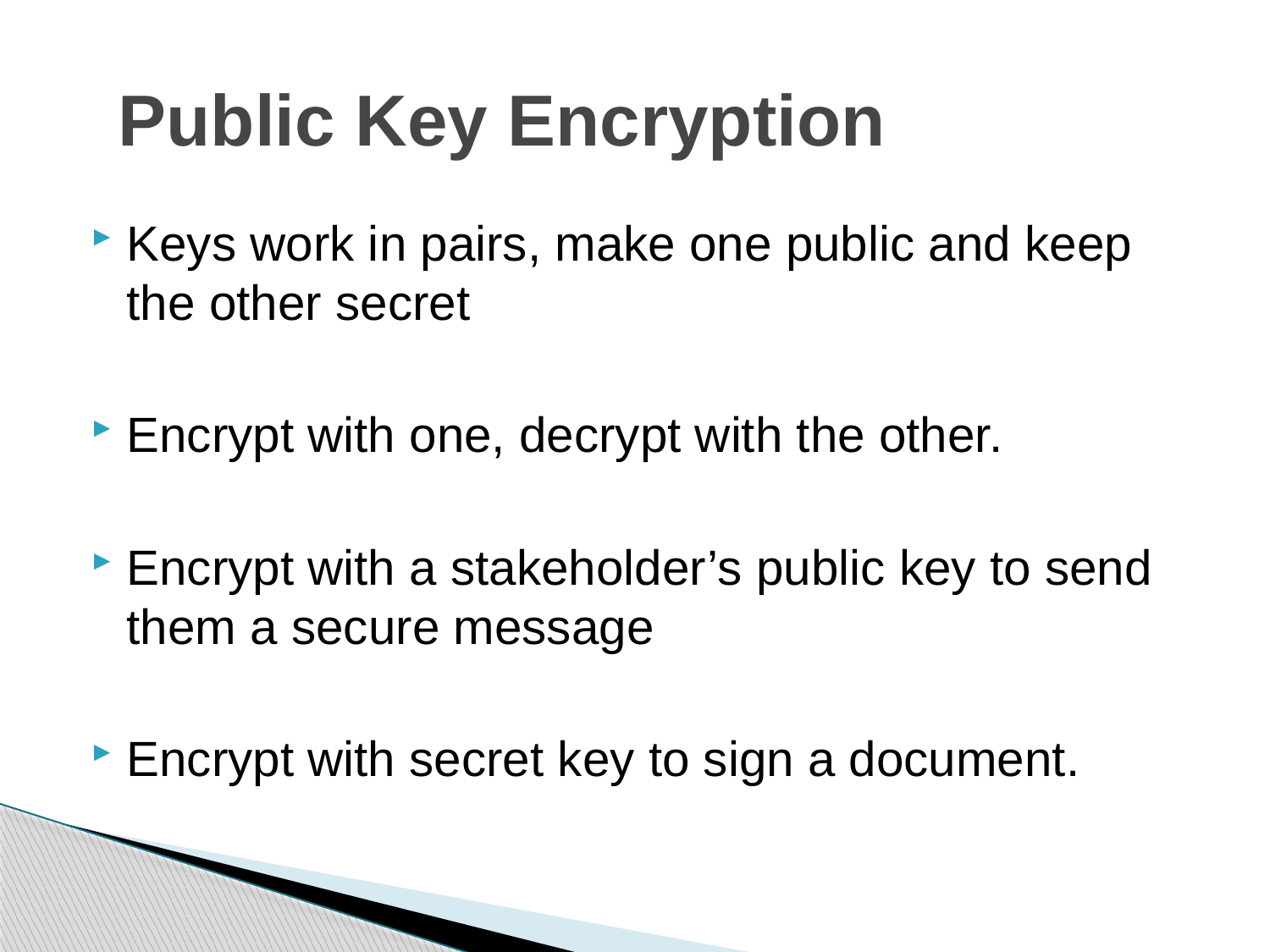

# Public Key Encryption
Keys work in pairs, make one public and keep the other secret

Encrypt with one, decrypt with the other.

Encrypt with a stakeholder’s public key to send them a secure message

Encrypt with secret key to sign a document.